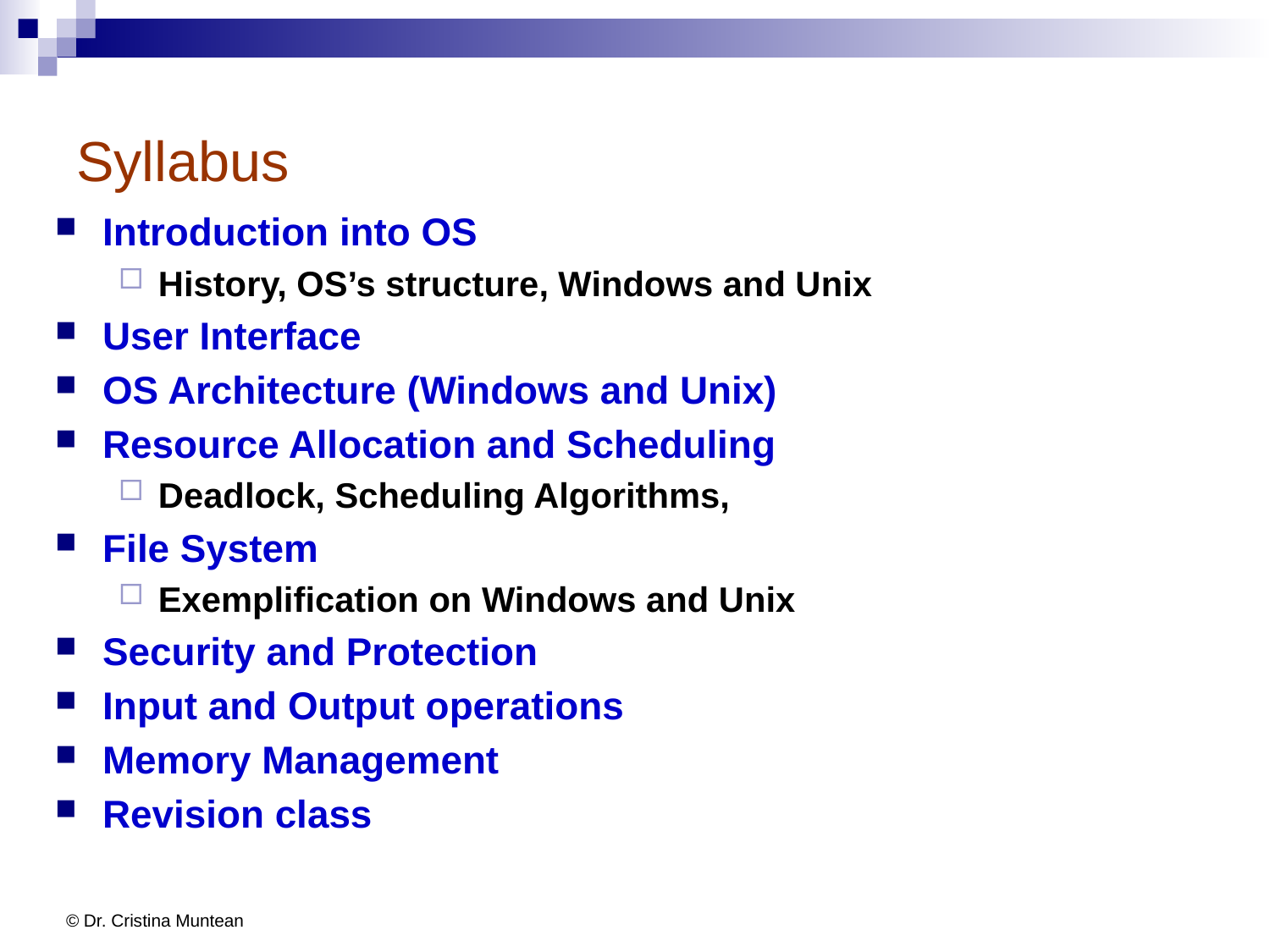

# Syllabus
Introduction into OS
History, OS’s structure, Windows and Unix
User Interface
OS Architecture (Windows and Unix)
Resource Allocation and Scheduling
Deadlock, Scheduling Algorithms,
File System
Exemplification on Windows and Unix
Security and Protection
Input and Output operations
Memory Management
Revision class